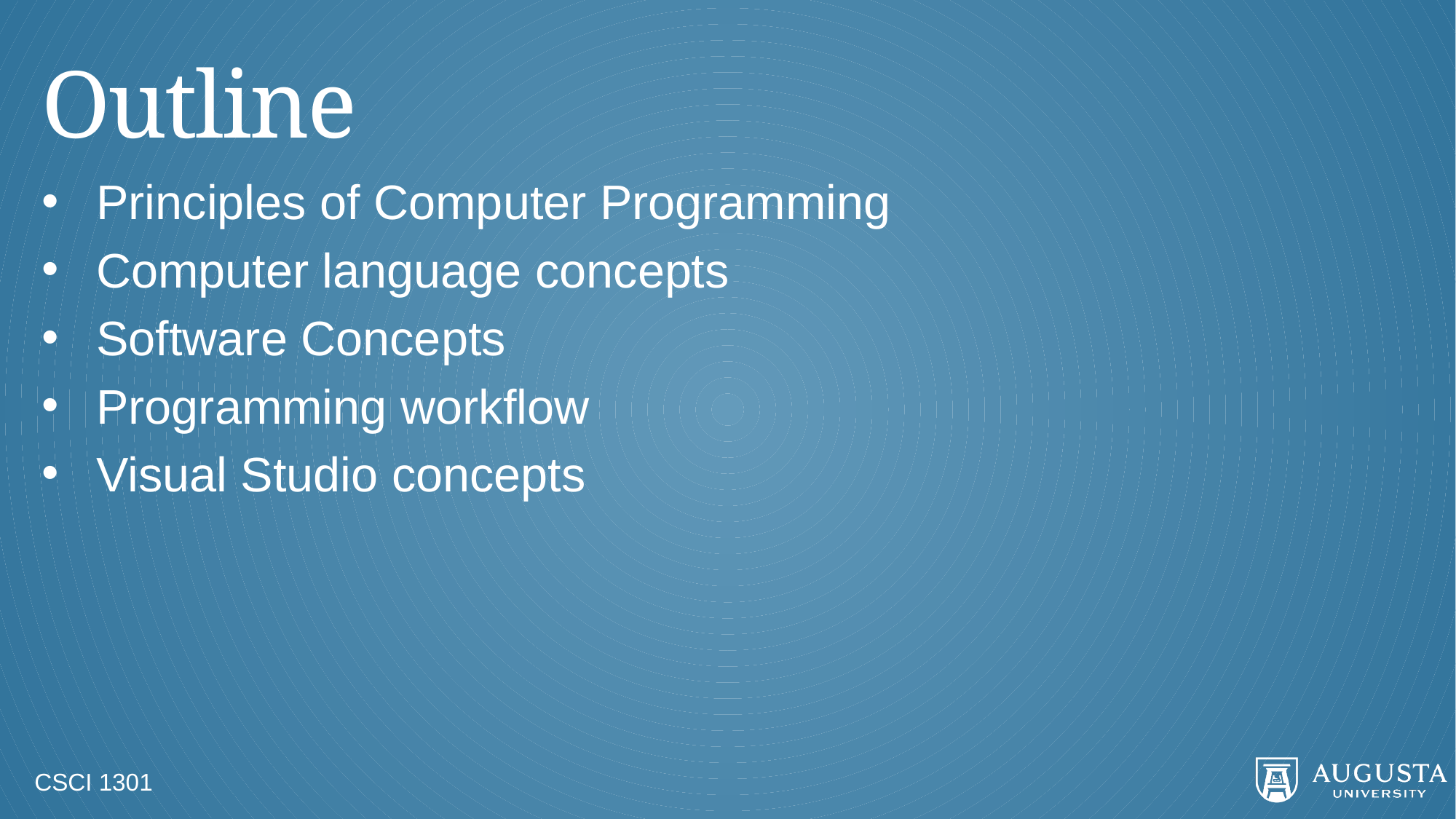

# Outline
Principles of Computer Programming
Computer language concepts
Software Concepts
Programming workflow
Visual Studio concepts
CSCI 1301